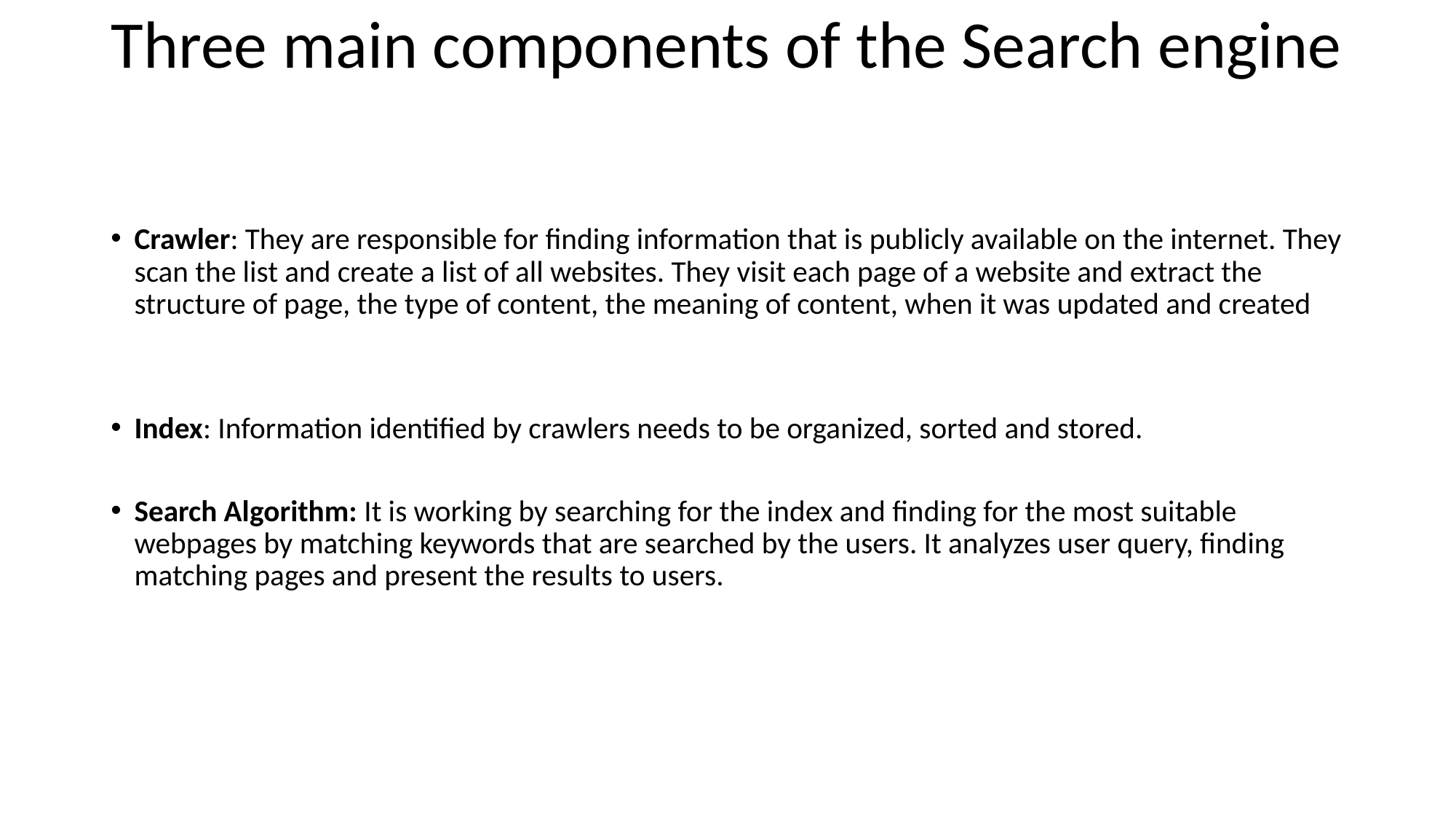

# Three main components of the Search engine
Crawler: They are responsible for finding information that is publicly available on the internet. They scan the list and create a list of all websites. They visit each page of a website and extract the structure of page, the type of content, the meaning of content, when it was updated and created

Index: Information identified by crawlers needs to be organized, sorted and stored.

Search Algorithm: It is working by searching for the index and finding for the most suitable webpages by matching keywords that are searched by the users. It analyzes user query, finding matching pages and present the results to users.